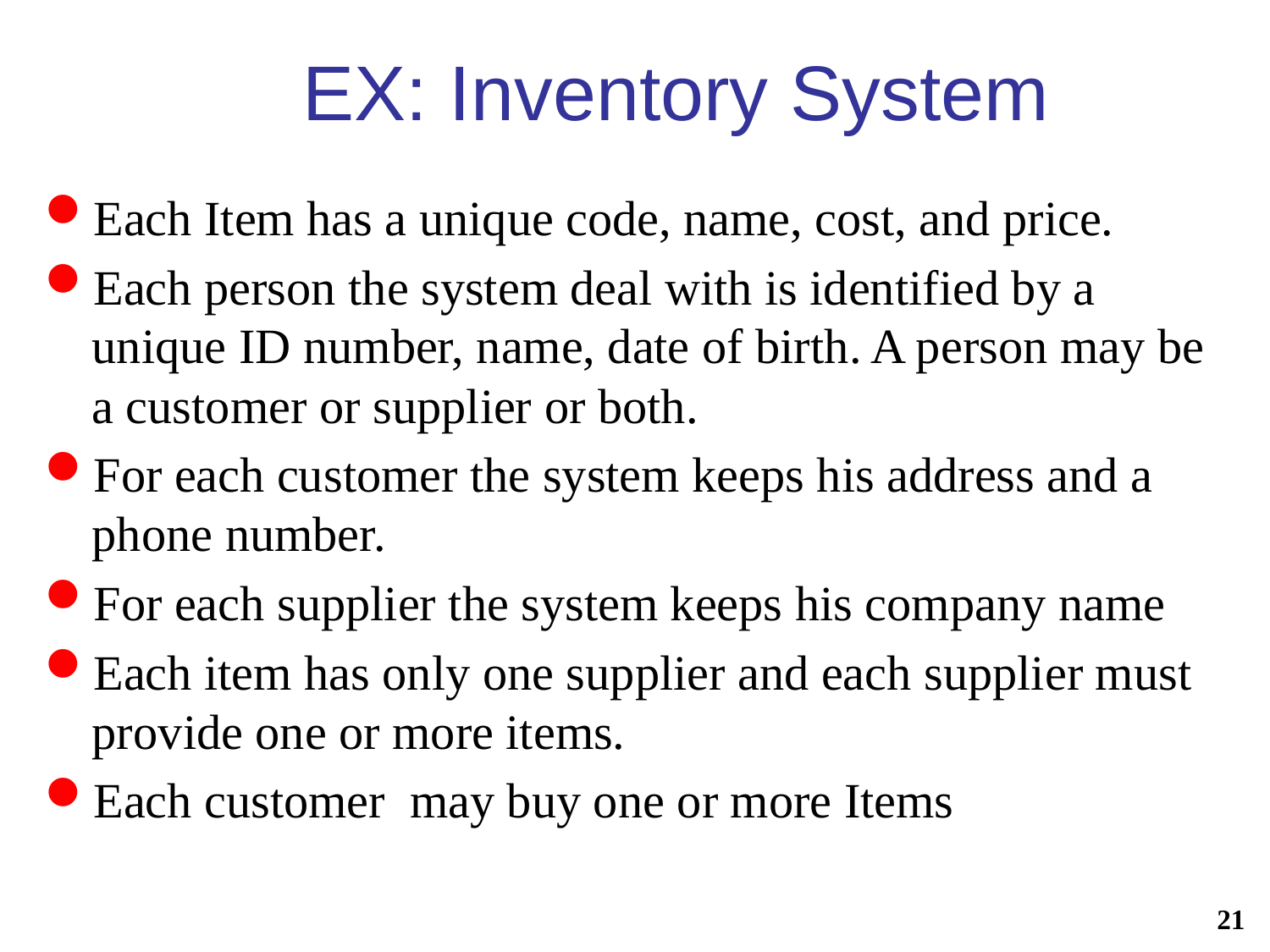

# EX: Inventory System
Each Item has a unique code, name, cost, and price.
Each person the system deal with is identified by a unique ID number, name, date of birth. A person may be a customer or supplier or both.
For each customer the system keeps his address and a phone number.
For each supplier the system keeps his company name
Each item has only one supplier and each supplier must  provide one or more items.
Each customer  may buy one or more Items
21